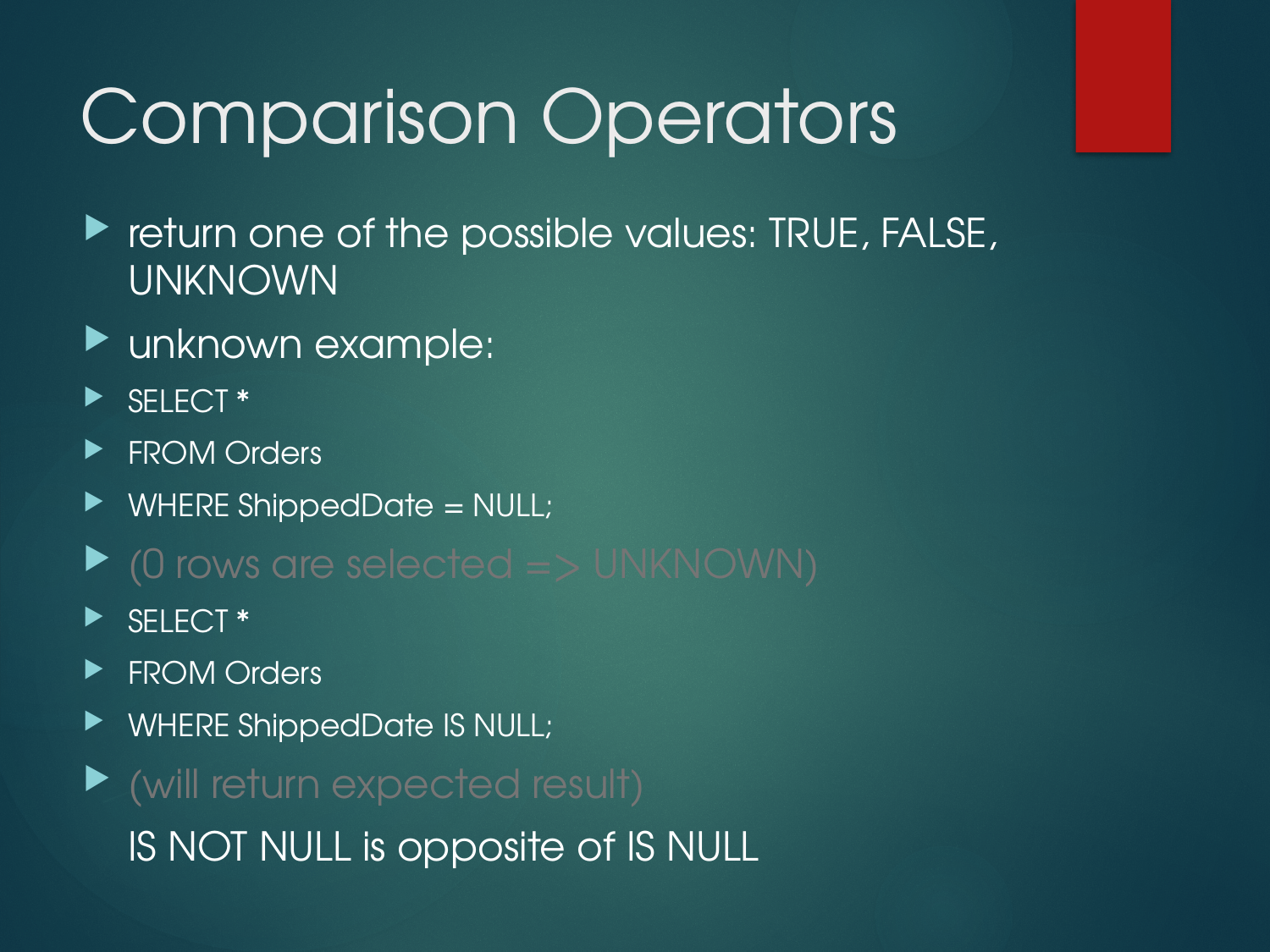

# Comparison Operators
return one of the possible values: TRUE, FALSE, UNKNOWN
unknown example:
SELECT *
FROM Orders
WHERE ShippedDate = NULL;
(0 rows are selected => UNKNOWN)
SELECT *
FROM Orders
WHERE ShippedDate IS NULL;
(will return expected result)
		IS NOT NULL is opposite of IS NULL